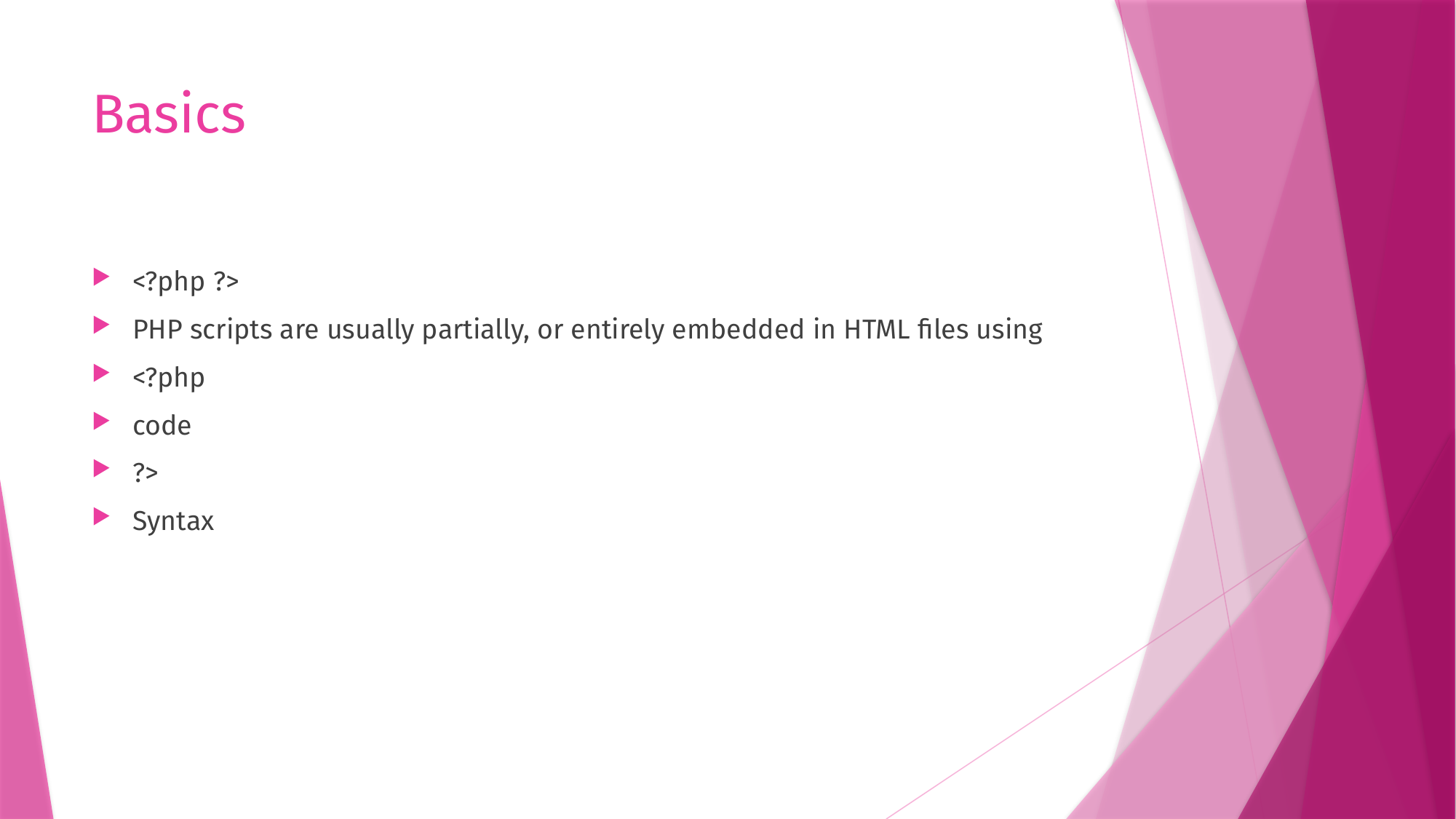

# Basics
<?php ?>
PHP scripts are usually partially, or entirely embedded in HTML files using
<?php
code
?>
Syntax